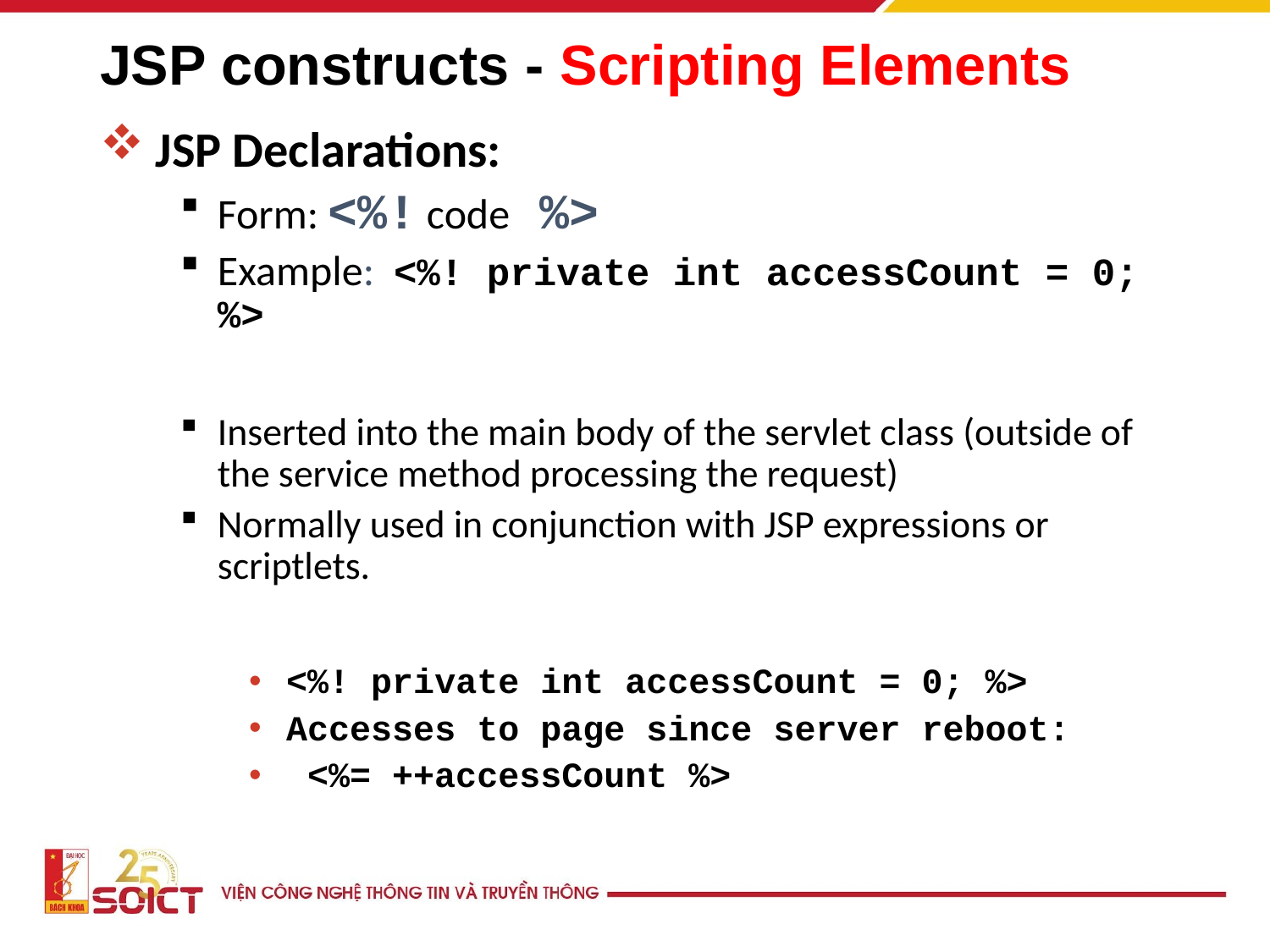

# JSP constructs - Scripting Elements
JSP Declarations:
Form: <%! code %>
Example:  <%! private int accessCount = 0; %>

Inserted into the main body of the servlet class (outside of the service method processing the request)
Normally used in conjunction with JSP expressions or scriptlets.

<%! private int accessCount = 0; %>
Accesses to page since server reboot:
 <%= ++accessCount %>